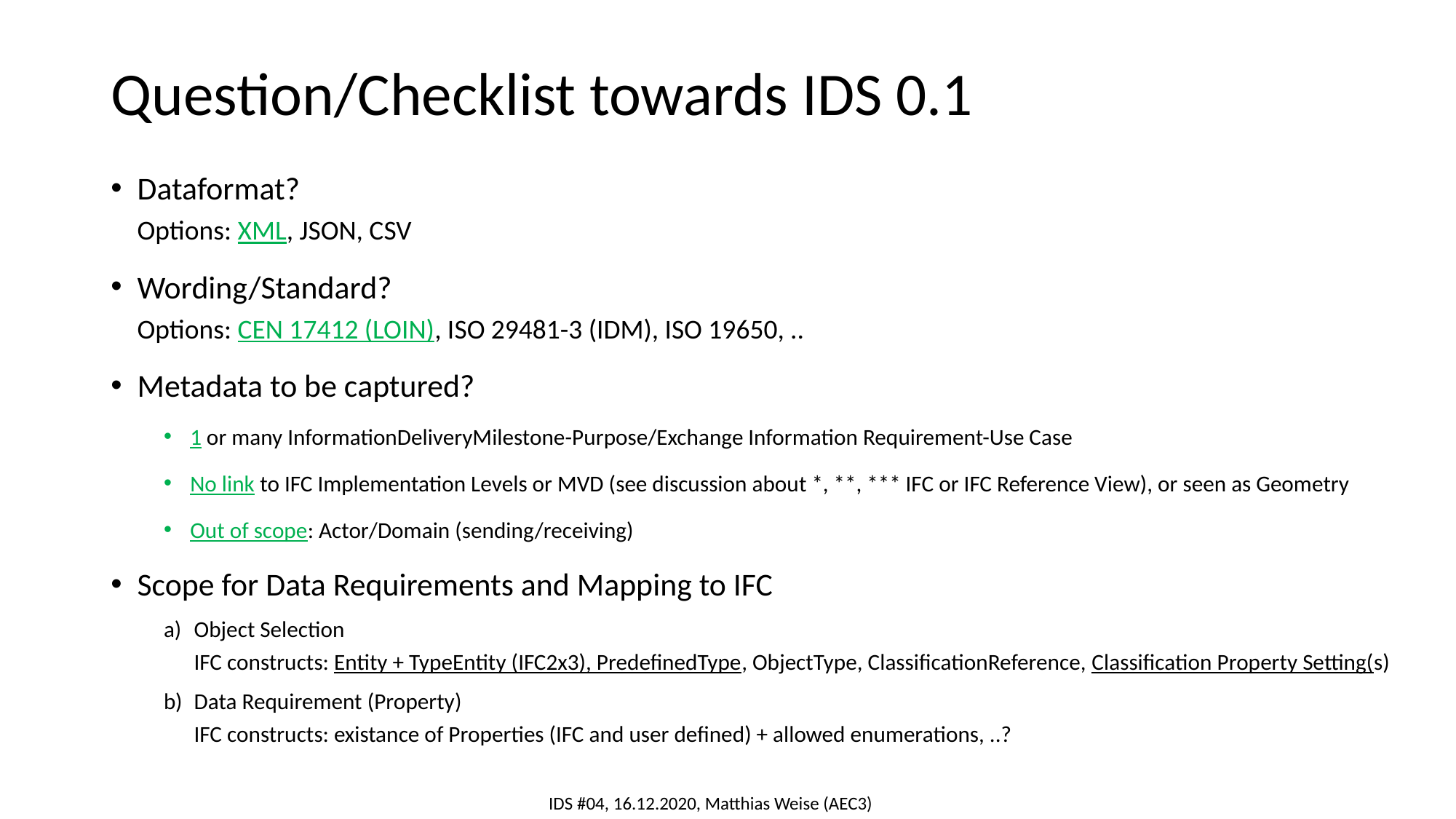

# Question/Checklist towards IDS 0.1
Dataformat?
Options: XML, JSON, CSV
Wording/Standard?
Options: CEN 17412 (LOIN), ISO 29481-3 (IDM), ISO 19650, ..
Metadata to be captured?
1 or many InformationDeliveryMilestone-Purpose/Exchange Information Requirement-Use Case
No link to IFC Implementation Levels or MVD (see discussion about *, **, *** IFC or IFC Reference View), or seen as Geometry
Out of scope: Actor/Domain (sending/receiving)
Scope for Data Requirements and Mapping to IFC
Object Selection
IFC constructs: Entity + TypeEntity (IFC2x3), PredefinedType, ObjectType, ClassificationReference, Classification Property Setting(s)
Data Requirement (Property)
IFC constructs: existance of Properties (IFC and user defined) + allowed enumerations, ..?
IDS #04, 16.12.2020, Matthias Weise (AEC3)